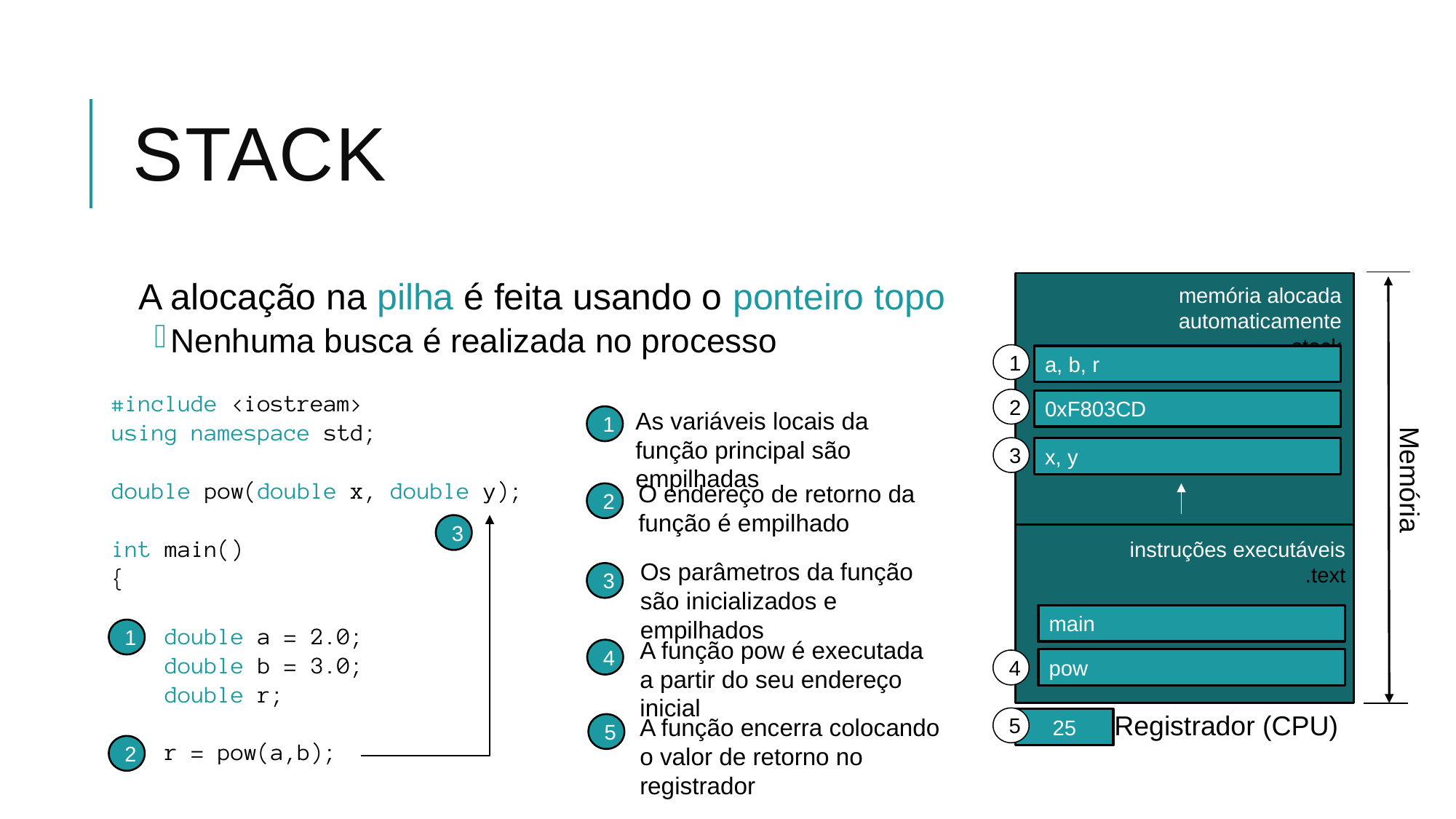

# STACK
A alocação na pilha é feita usando o ponteiro topo
Nenhuma busca é realizada no processo

memória alocada automaticamente
.stack
1
a, b, r
#include <iostream>
using namespace std;

double pow(double x, double y);
int main()
{
    double a = 2.0;
    double b = 3.0;
    double r;
    r = pow(a,b);
2
0xF803CD
As variáveis locais da função principal são empilhadas
1
3
x, y
Memória
O endereço de retorno da função é empilhado
2
3

instruções executáveis
.text
Os parâmetros da função são inicializados e empilhados
3
main
1
A função pow é executada a partir do seu endereço inicial
4
pow
4
Registrador (CPU)
A função encerra colocando o valor de retorno no registrador
5
25
5
2